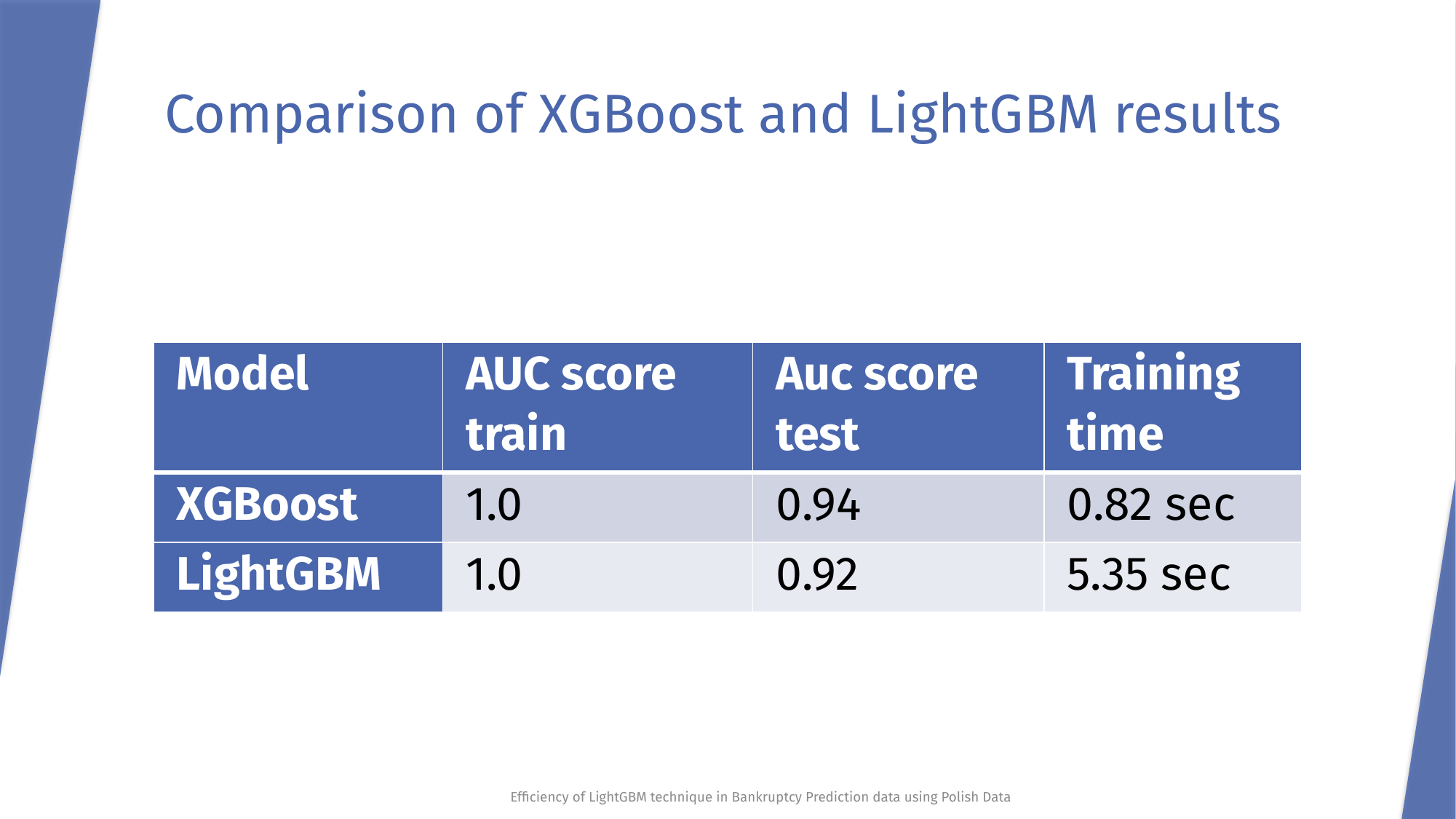

# Comparison of XGBoost and LightGBM results
| Model | AUC score train | Auc score test | Training time |
| --- | --- | --- | --- |
| XGBoost | 1.0 | 0.94 | 0.82 sec |
| LightGBM | 1.0 | 0.92 | 5.35 sec |

Efficiency of LightGBM technique in Bankruptcy Prediction data using Polish Data